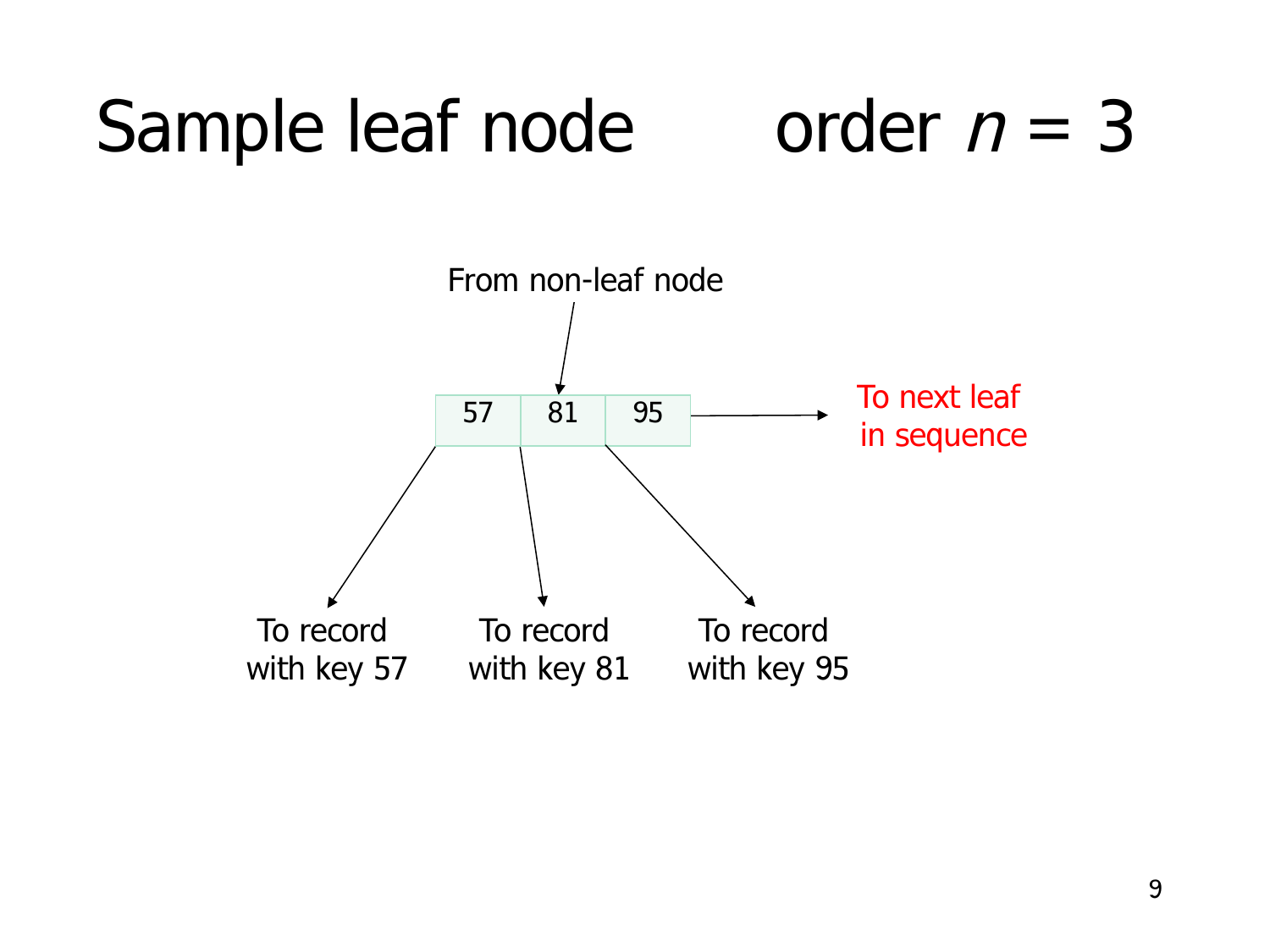

# Sample leaf node	  order n = 3

From non-leaf node

To next leaf
in sequence
| 57 | 81 | 95 |
| --- | --- | --- |

To record
with key 95
To record
with key 57
To record
with key 81
9